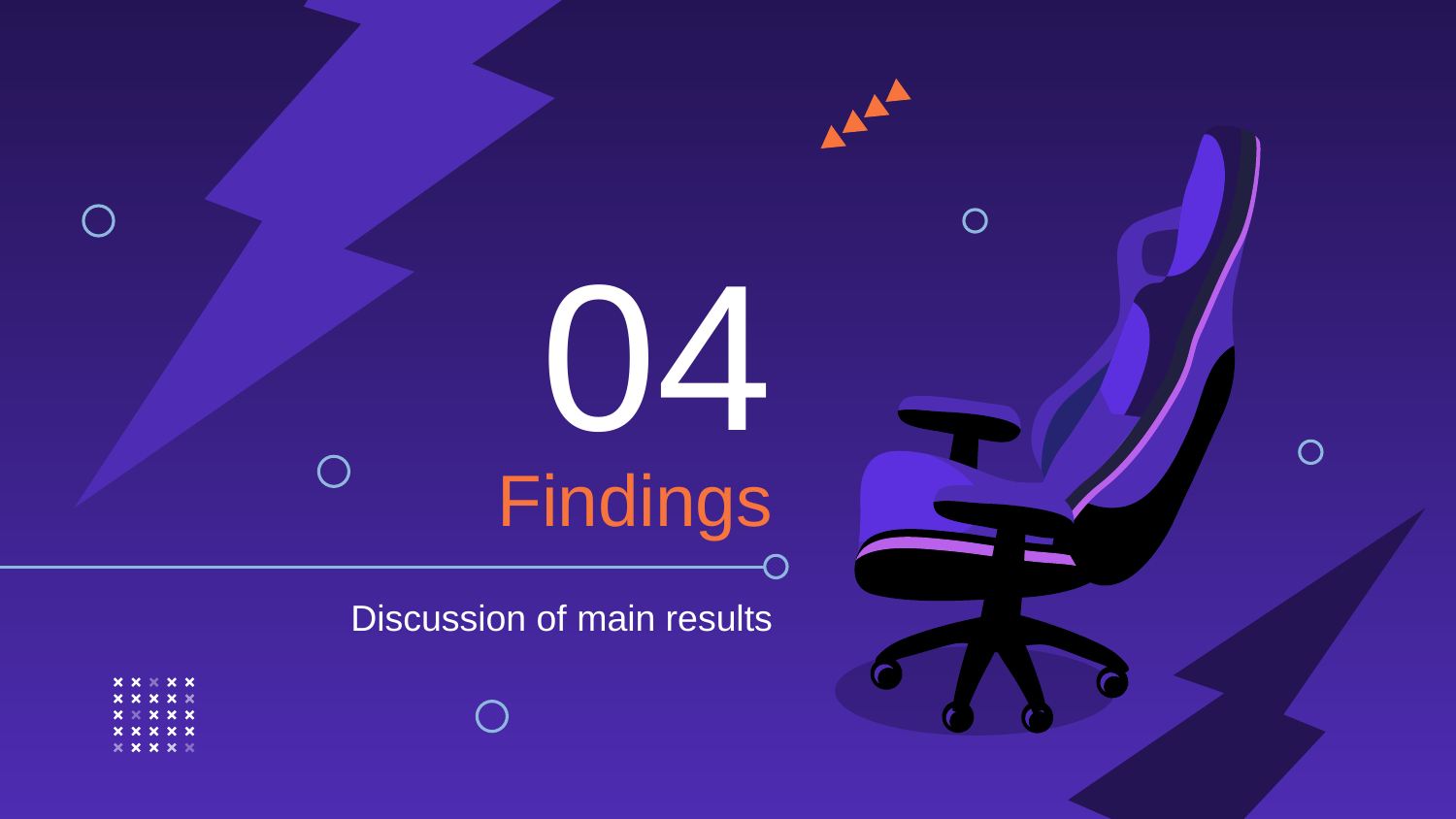

04
# Findings

Discussion of main results